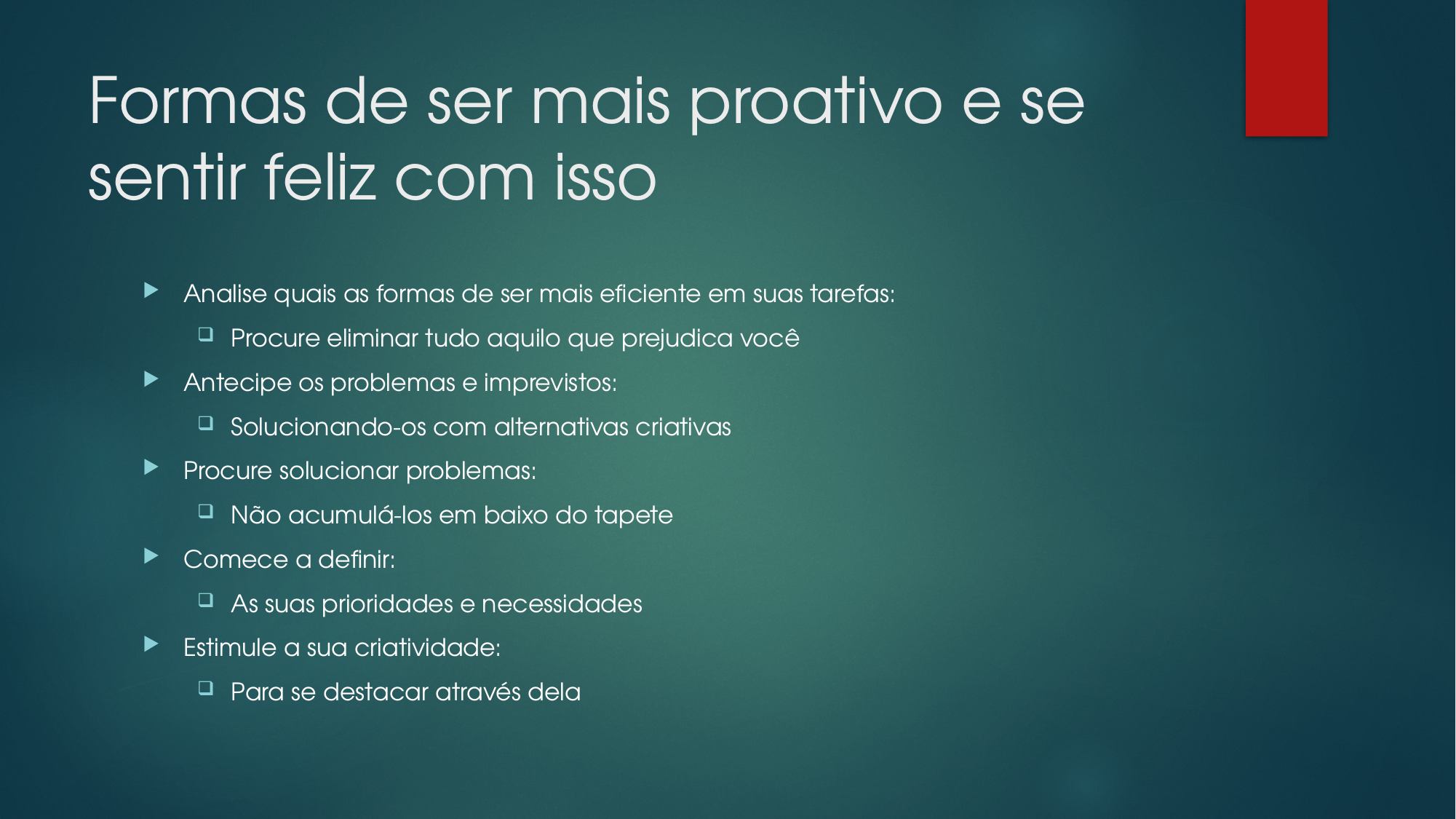

# Formas de ser mais proativo e se sentir feliz com isso
Analise quais as formas de ser mais eficiente em suas tarefas:
Procure eliminar tudo aquilo que prejudica você
Antecipe os problemas e imprevistos:
Solucionando-os com alternativas criativas
Procure solucionar problemas:
Não acumulá-los em baixo do tapete
Comece a definir:
As suas prioridades e necessidades
Estimule a sua criatividade:
Para se destacar através dela